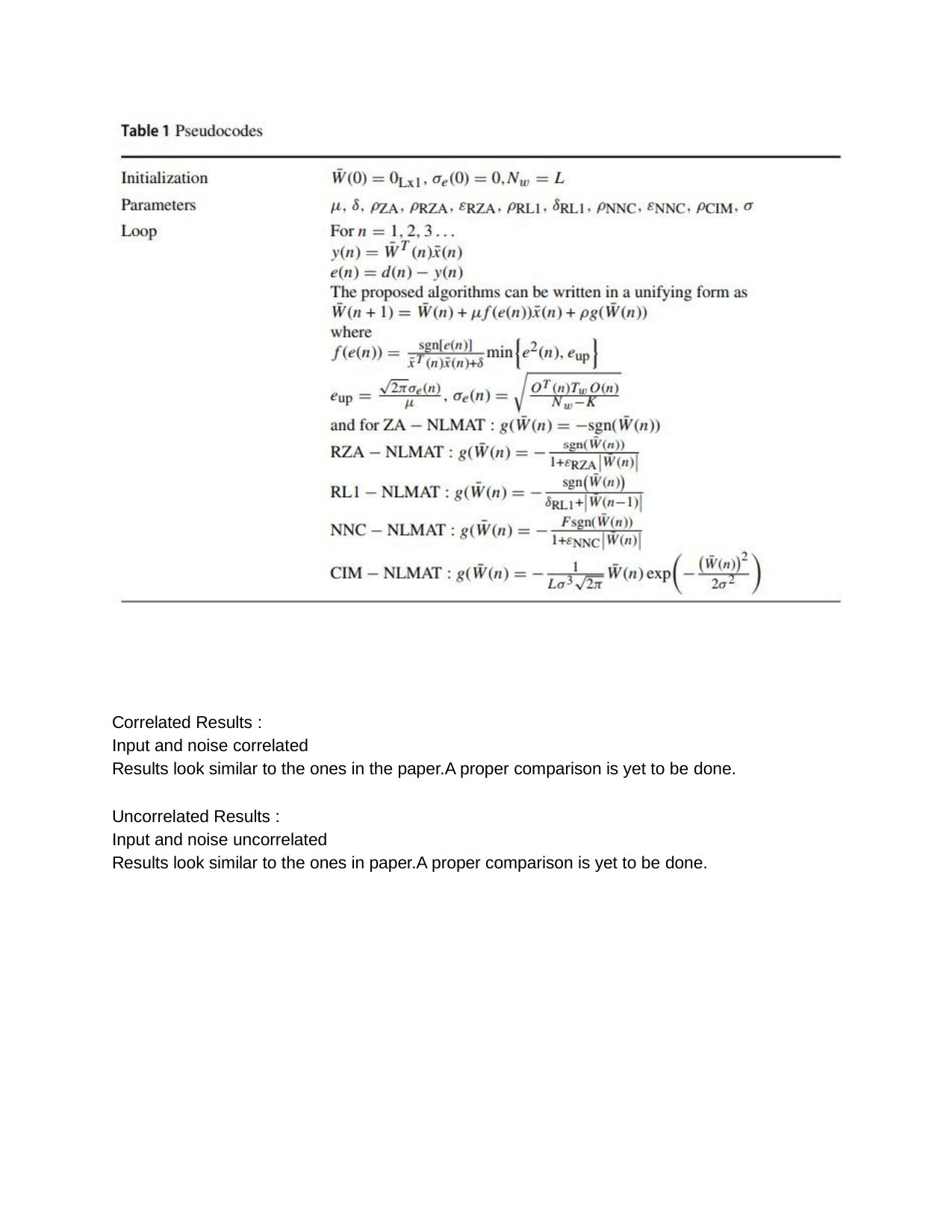

Correlated Results :
Input and noise correlated
Results look similar to the ones in the paper.A proper comparison is yet to be done.

Uncorrelated Results :
Input and noise uncorrelated
Results look similar to the ones in paper.A proper comparison is yet to be done.